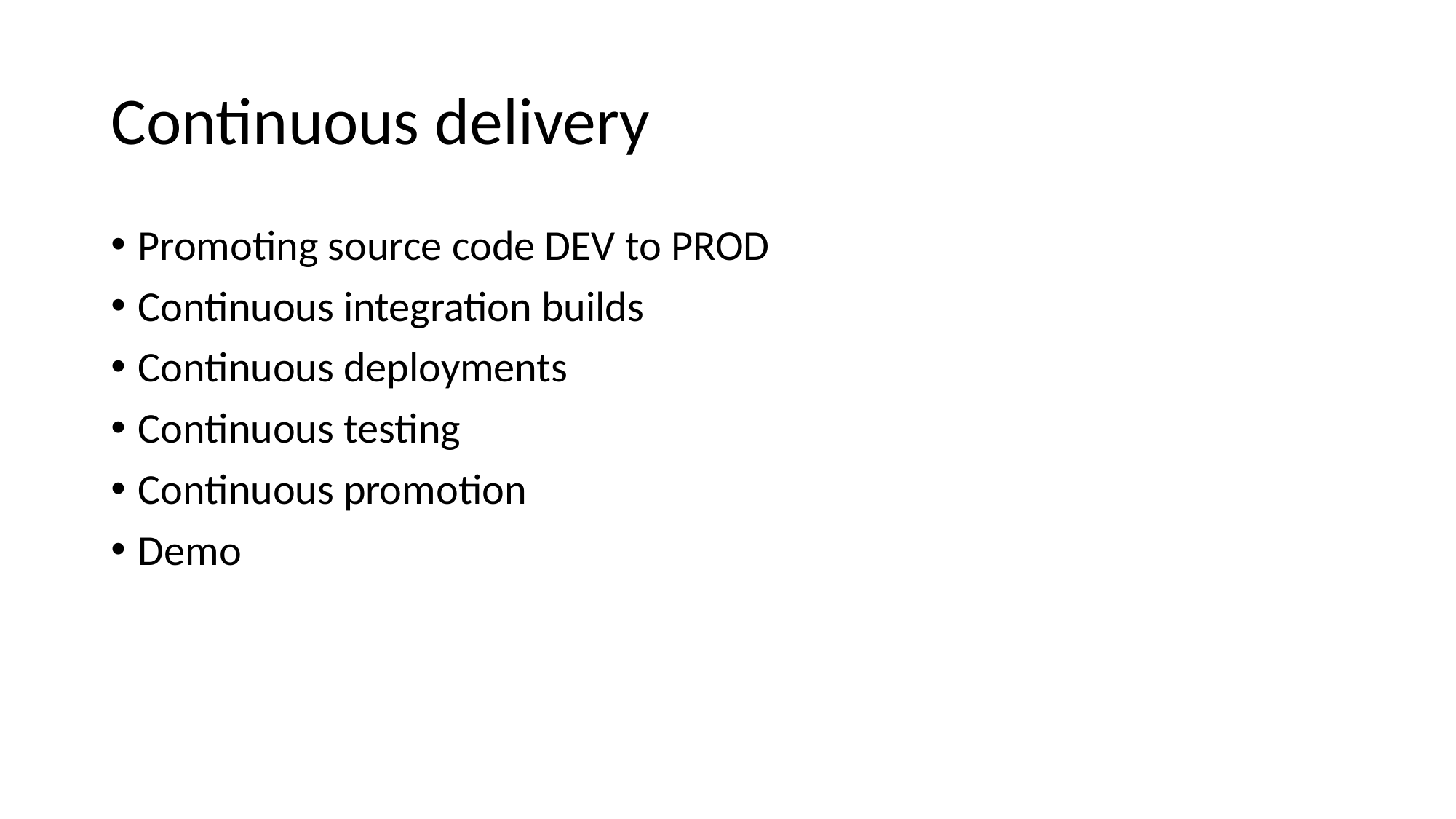

# Continuous delivery
Promoting source code DEV to PROD
Continuous integration builds
Continuous deployments
Continuous testing
Continuous promotion
Demo